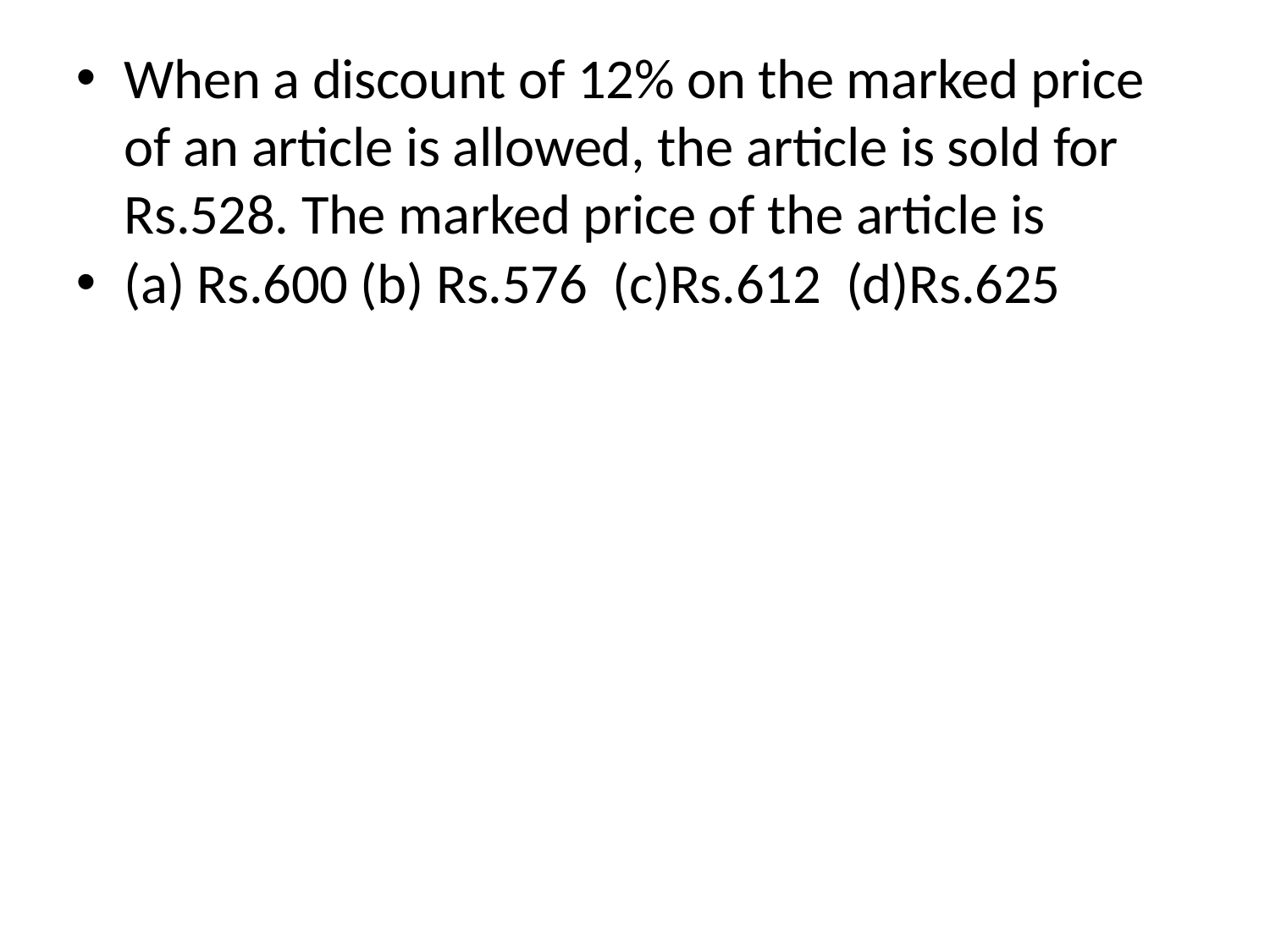

When a discount of 12% on the marked price of an article is allowed, the article is sold for Rs.528. The marked price of the article is
(a) Rs.600 (b) Rs.576  (c)Rs.612  (d)Rs.625